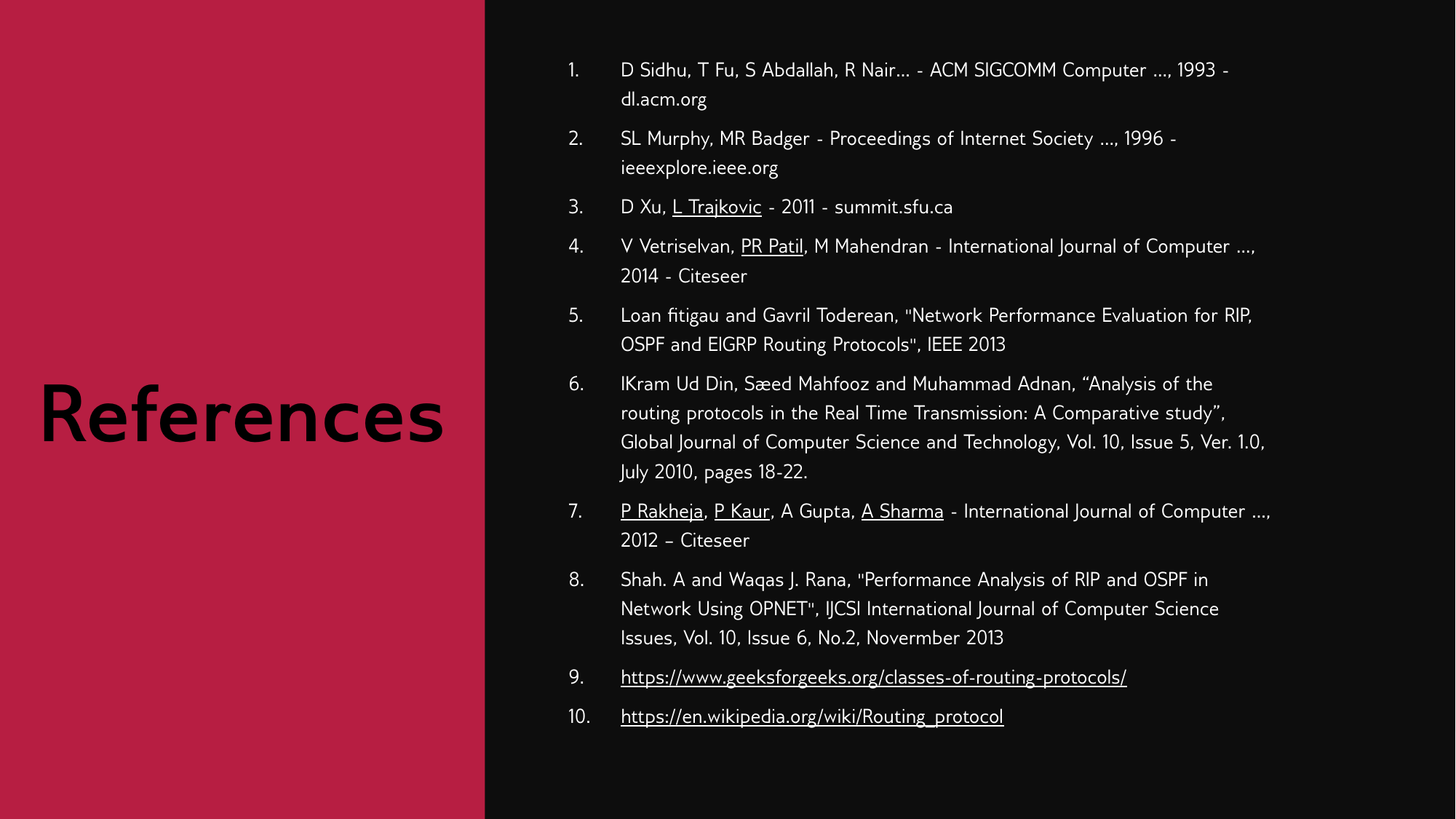

D Sidhu, T Fu, S Abdallah, R Nair… - ACM SIGCOMM Computer …, 1993 - dl.acm.org
SL Murphy, MR Badger - Proceedings of Internet Society …, 1996 - ieeexplore.ieee.org
D Xu, L Trajkovic - 2011 - summit.sfu.ca
V Vetriselvan, PR Patil, M Mahendran - International Journal of Computer …, 2014 - Citeseer
Loan fitigau and Gavril Toderean, "Network Performance Evaluation for RIP, OSPF and EIGRP Routing Protocols", IEEE 2013
IKram Ud Din, Saeed Mahfooz and Muhammad Adnan, “Analysis of the routing protocols in the Real Time Transmission: A Comparative study”, Global Journal of Computer Science and Technology, Vol. 10, Issue 5, Ver. 1.0, July 2010, pages 18-22.
P Rakheja, P Kaur, A Gupta, A Sharma - International Journal of Computer …, 2012 – Citeseer
Shah. A and Waqas J. Rana, "Performance Analysis of RIP and OSPF in Network Using OPNET", IJCSI International Journal of Computer Science Issues, Vol. 10, Issue 6, No.2, Novermber 2013
https://www.geeksforgeeks.org/classes-of-routing-protocols/
https://en.wikipedia.org/wiki/Routing_protocol
References